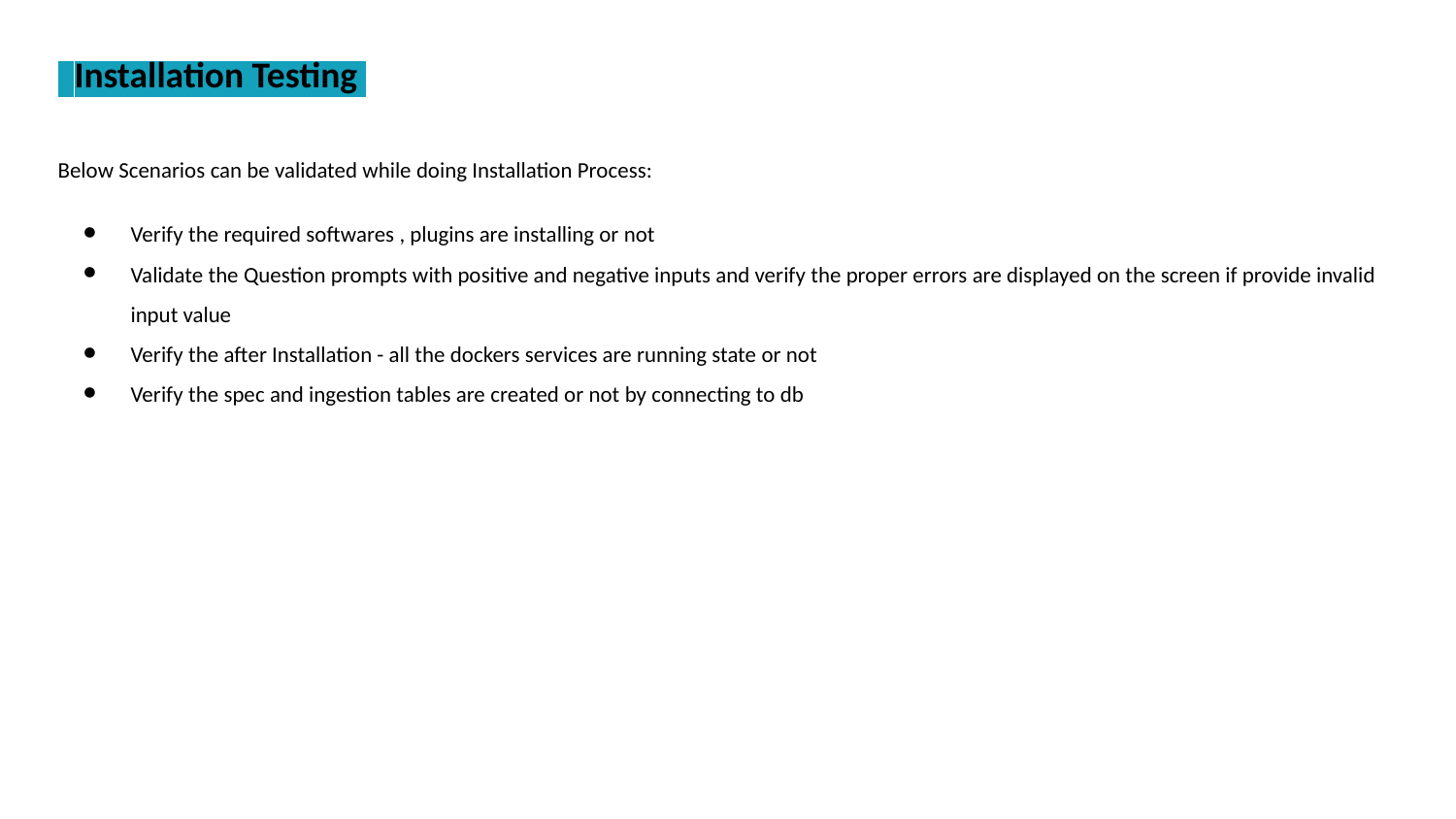

# Installation Testing
Below Scenarios can be validated while doing Installation Process:
Verify the required softwares , plugins are installing or not
Validate the Question prompts with positive and negative inputs and verify the proper errors are displayed on the screen if provide invalid input value
Verify the after Installation - all the dockers services are running state or not
Verify the spec and ingestion tables are created or not by connecting to db